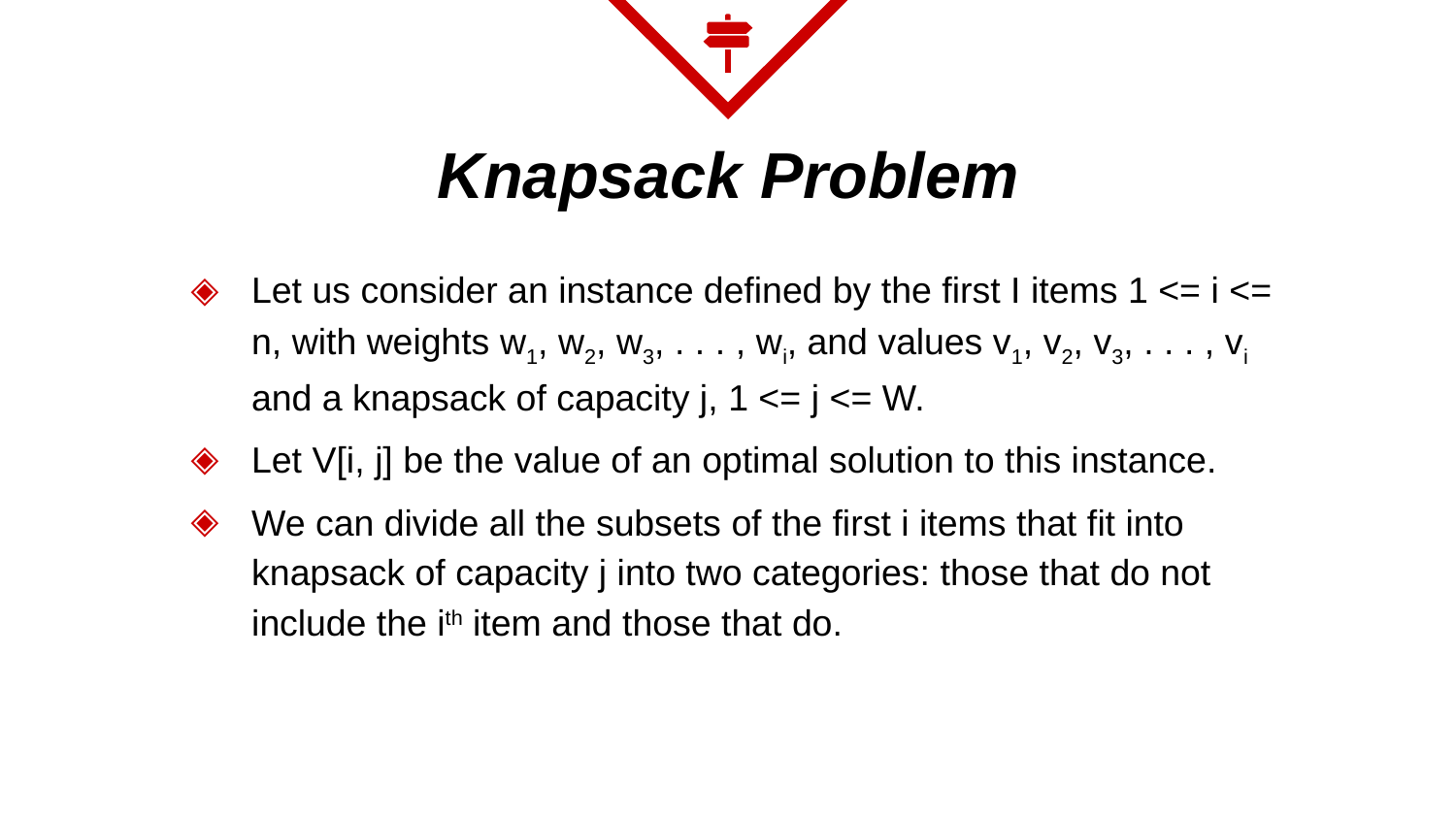

# Knapsack Problem
Let us consider an instance defined by the first I items 1 <= i <= n, with weights w1, w2, w3, . . . , wi, and values v1, v2, v3, . . . , vi and a knapsack of capacity j, 1 <= j <= W.
Let V[i, j] be the value of an optimal solution to this instance.
We can divide all the subsets of the first i items that fit into knapsack of capacity j into two categories: those that do not include the ith item and those that do.